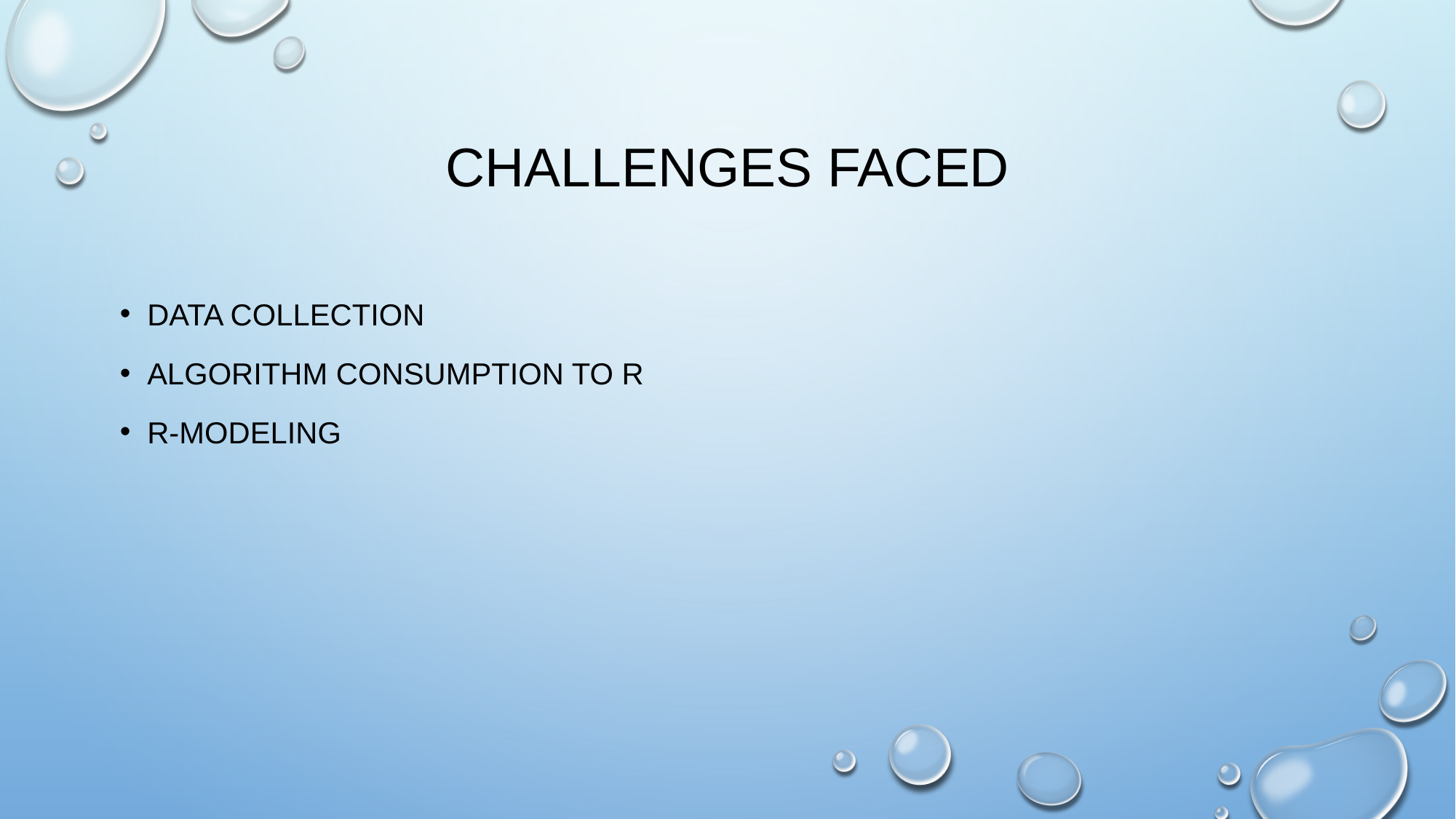

# Challenges Faced
Data Collection
Algorithm Consumption to R
R-Modeling